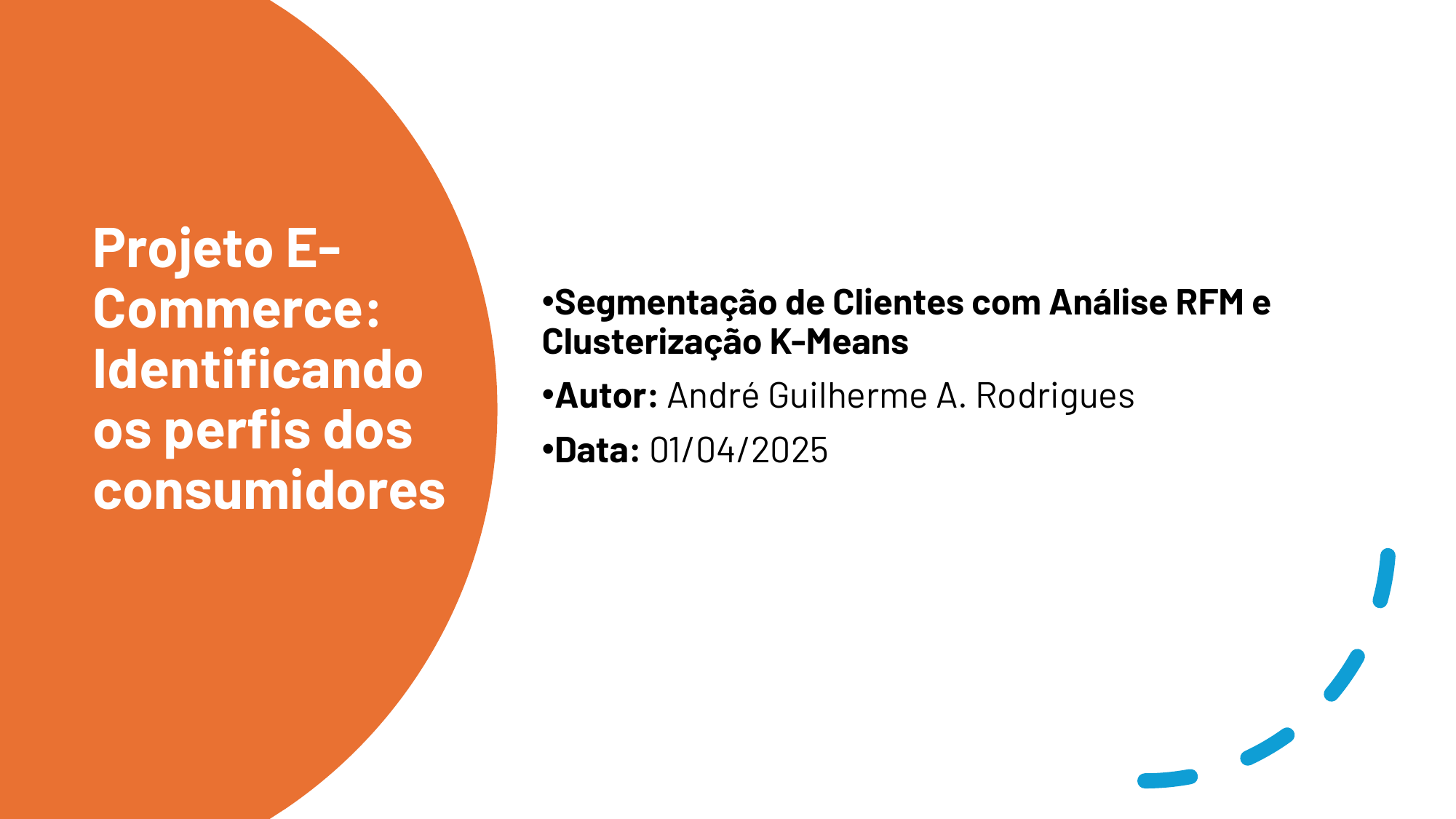

Segmentação de Clientes com Análise RFM e Clusterização K-Means
Autor: André Guilherme A. Rodrigues
Data: 01/04/2025

# Projeto E-Commerce: Identificando os perfis dos consumidores